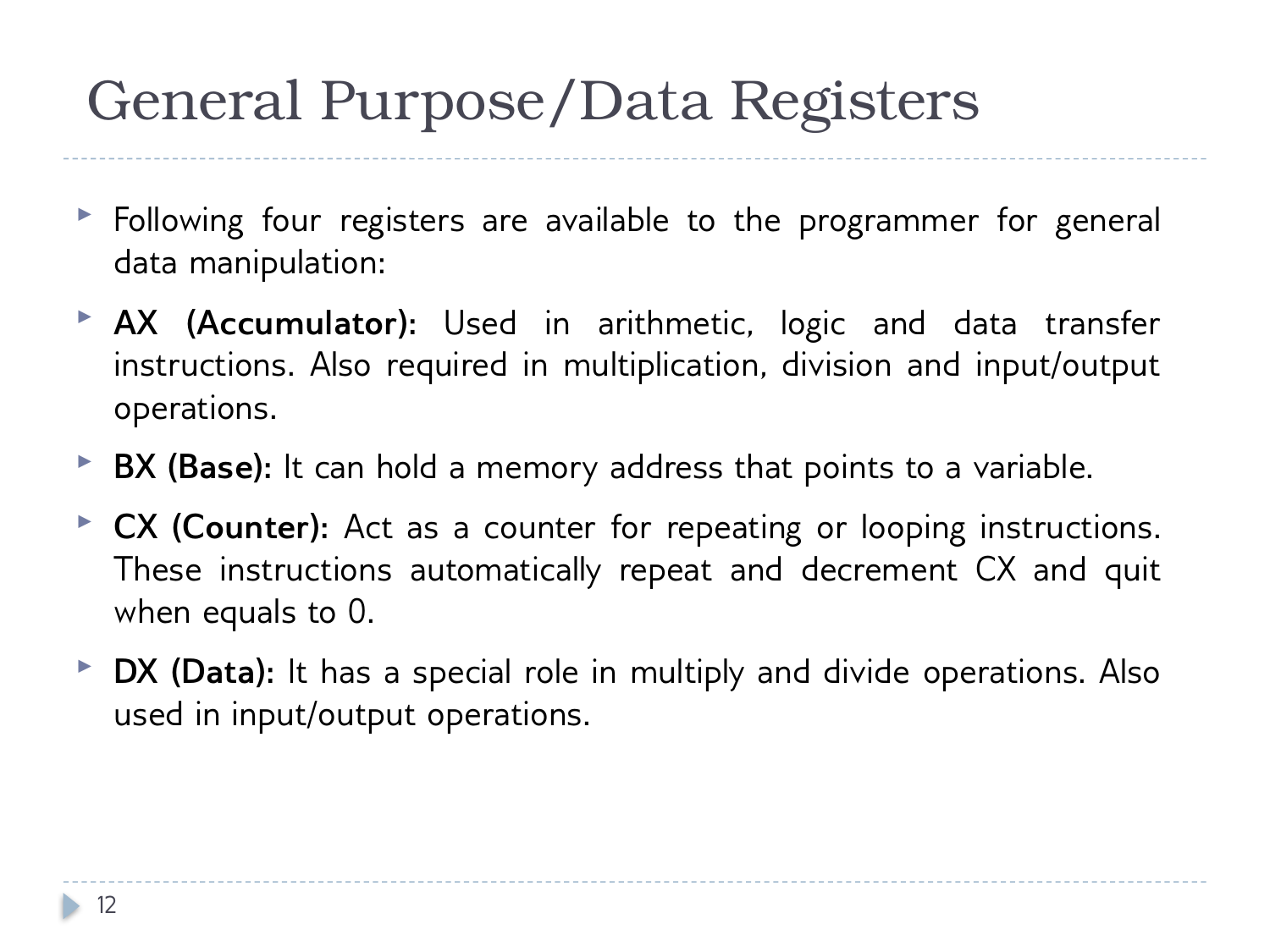

General Purpose/Data Registers
Following four registers are available to the programmer for general data manipulation:
AX (Accumulator): Used in arithmetic, logic and data transfer instructions. Also required in multiplication, division and input/output operations.
BX (Base): It can hold a memory address that points to a variable.
CX (Counter): Act as a counter for repeating or looping instructions. These instructions automatically repeat and decrement CX and quit when equals to 0.
DX (Data): It has a special role in multiply and divide operations. Also used in input/output operations.

12